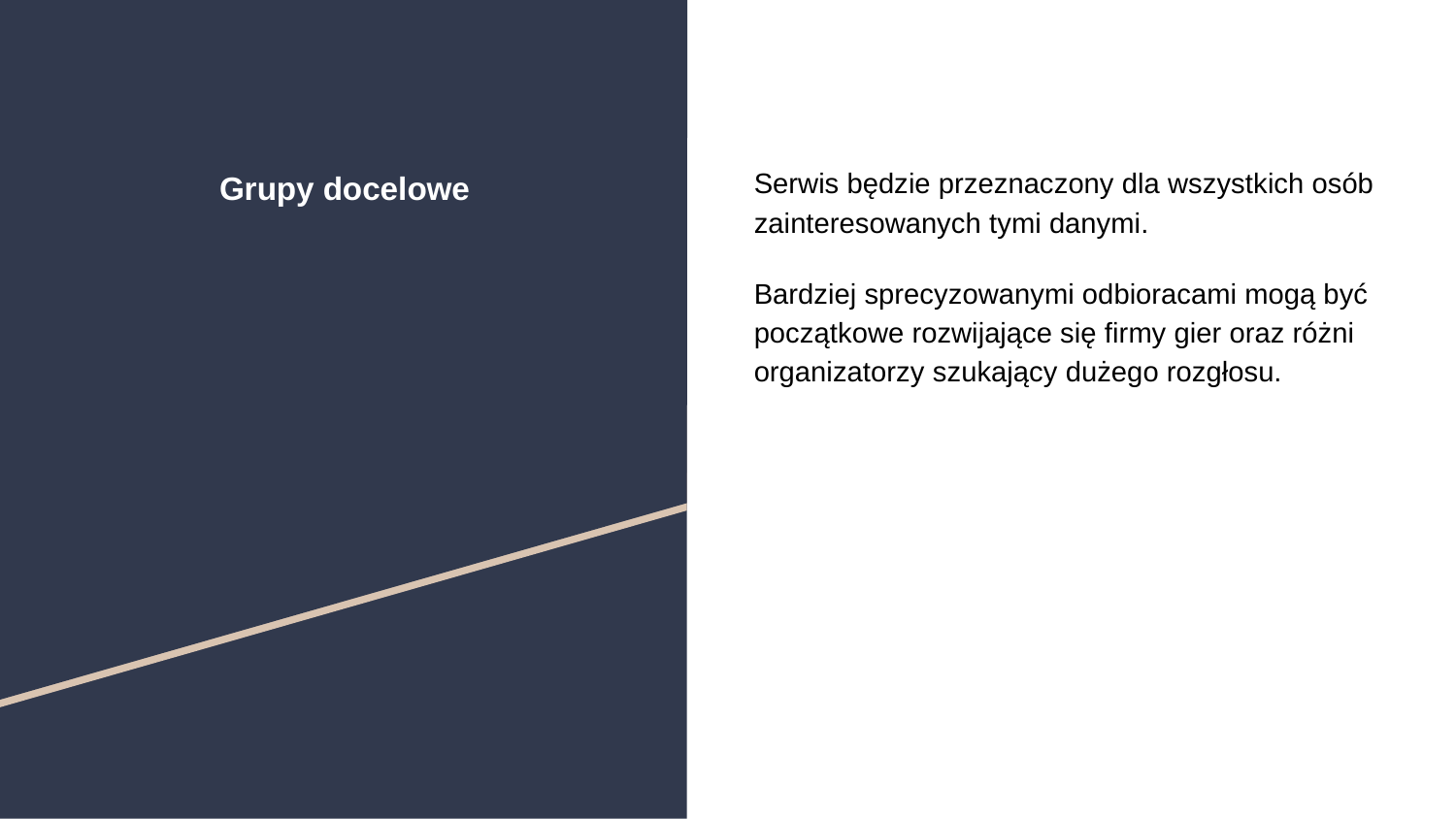

# Grupy docelowe

Serwis będzie przeznaczony dla wszystkich osób zainteresowanych tymi danymi.
Bardziej sprecyzowanymi odbioracami mogą być początkowe rozwijające się firmy gier oraz różni organizatorzy szukający dużego rozgłosu.